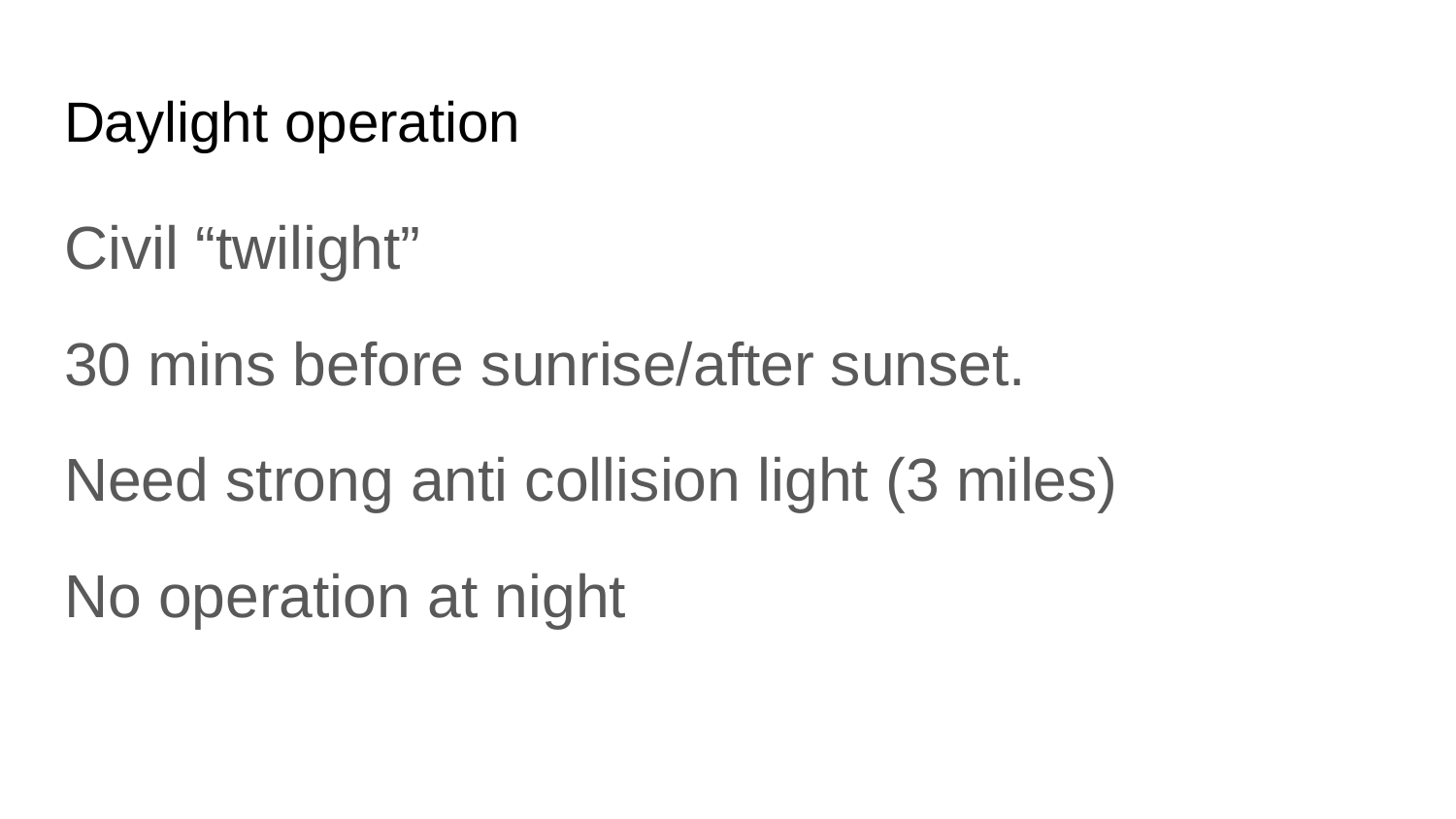

# Daylight operation
Civil “twilight”
30 mins before sunrise/after sunset.
Need strong anti collision light (3 miles)
No operation at night